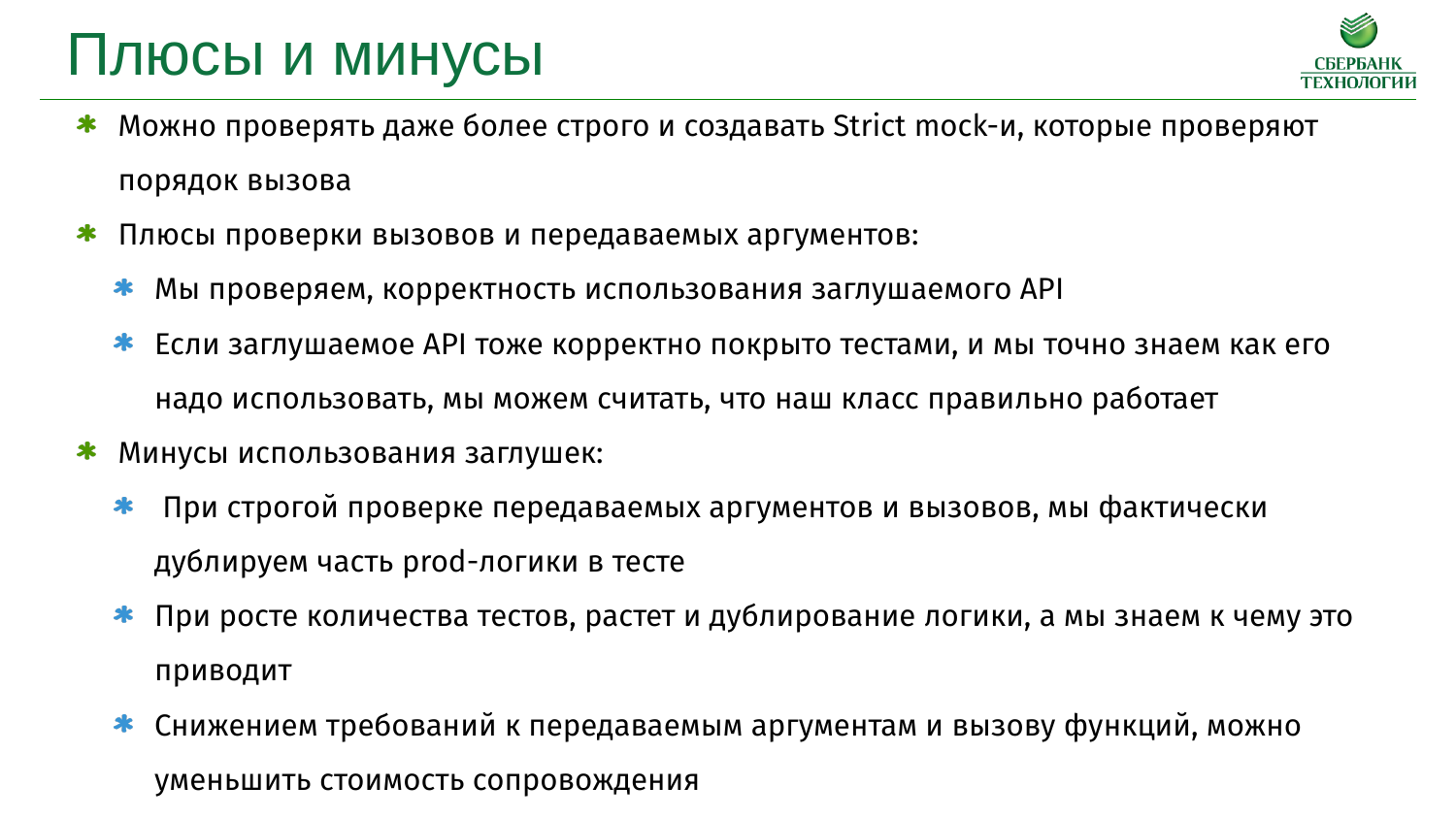

Плюсы и минусы
Можно проверять даже более строго и создавать Strict mock-и, которые проверяют порядок вызова
Плюсы проверки вызовов и передаваемых аргументов:
Мы проверяем, корректность использования заглушаемого API
Если заглушаемое API тоже корректно покрыто тестами, и мы точно знаем как его надо использовать, мы можем считать, что наш класс правильно работает
Минусы использования заглушек:
 При строгой проверке передаваемых аргументов и вызовов, мы фактически дублируем часть prod-логики в тесте
При росте количества тестов, растет и дублирование логики, а мы знаем к чему это приводит
Снижением требований к передаваемым аргументам и вызову функций, можно уменьшить стоимость сопровождения